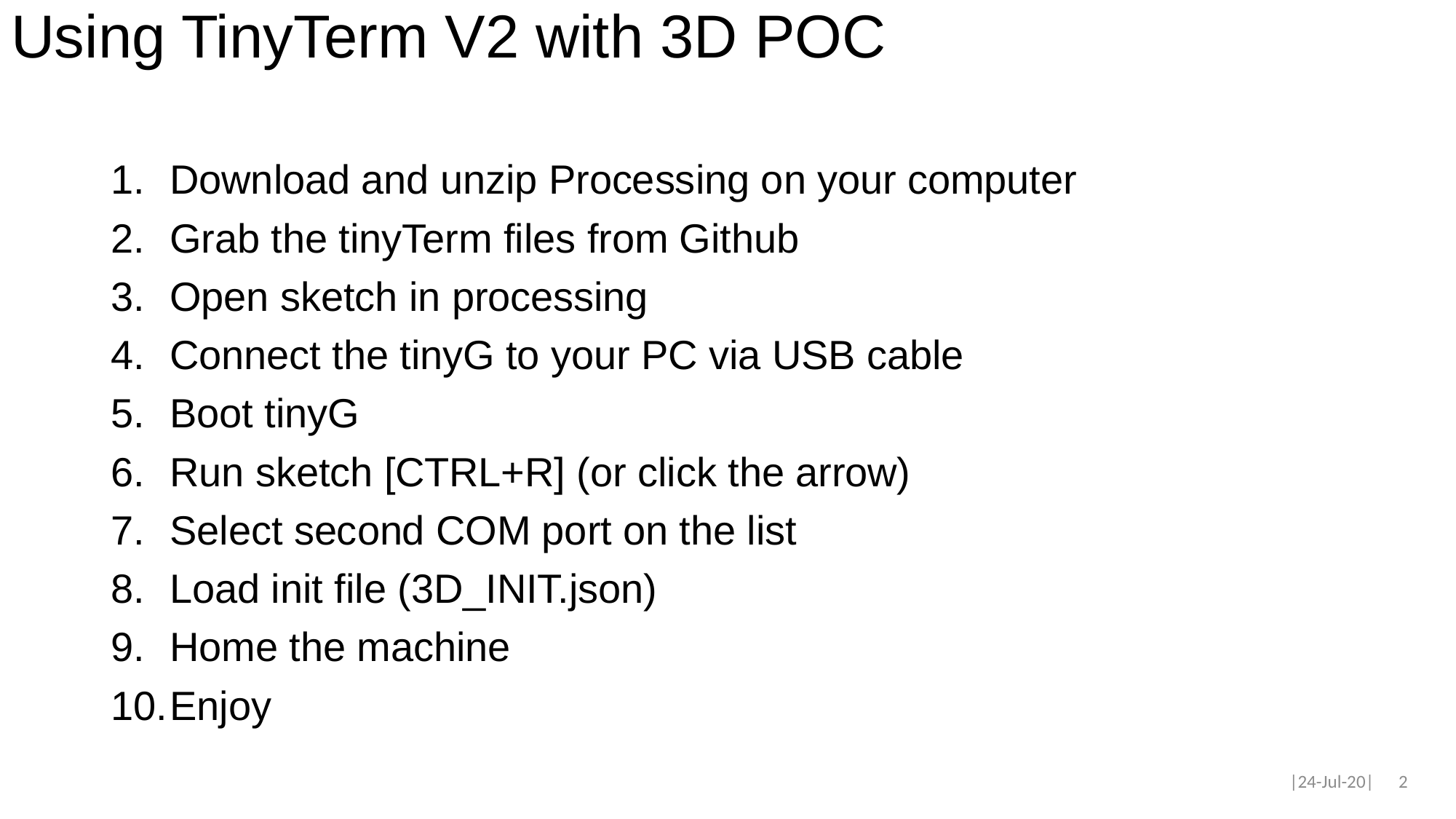

# Using TinyTerm V2 with 3D POC
Download and unzip Processing on your computer
Grab the tinyTerm files from Github
Open sketch in processing
Connect the tinyG to your PC via USB cable
Boot tinyG
Run sketch [CTRL+R] (or click the arrow)
Select second COM port on the list
Load init file (3D_INIT.json)
Home the machine
Enjoy